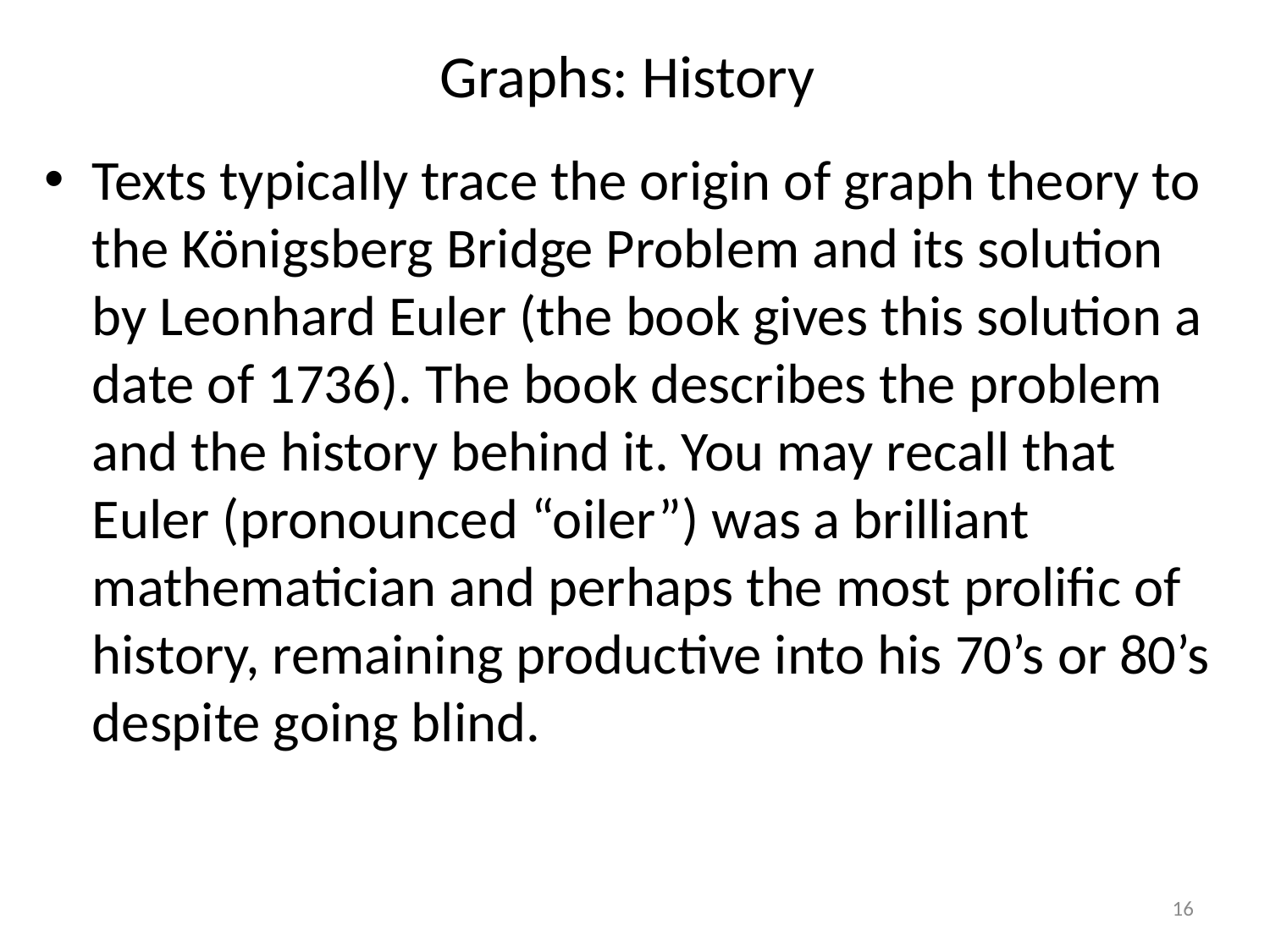

# Graphs: History
Texts typically trace the origin of graph theory to the Königsberg Bridge Problem and its solution by Leonhard Euler (the book gives this solution a date of 1736). The book describes the problem and the history behind it. You may recall that Euler (pronounced “oiler”) was a brilliant mathematician and perhaps the most prolific of history, remaining productive into his 70’s or 80’s despite going blind.
16